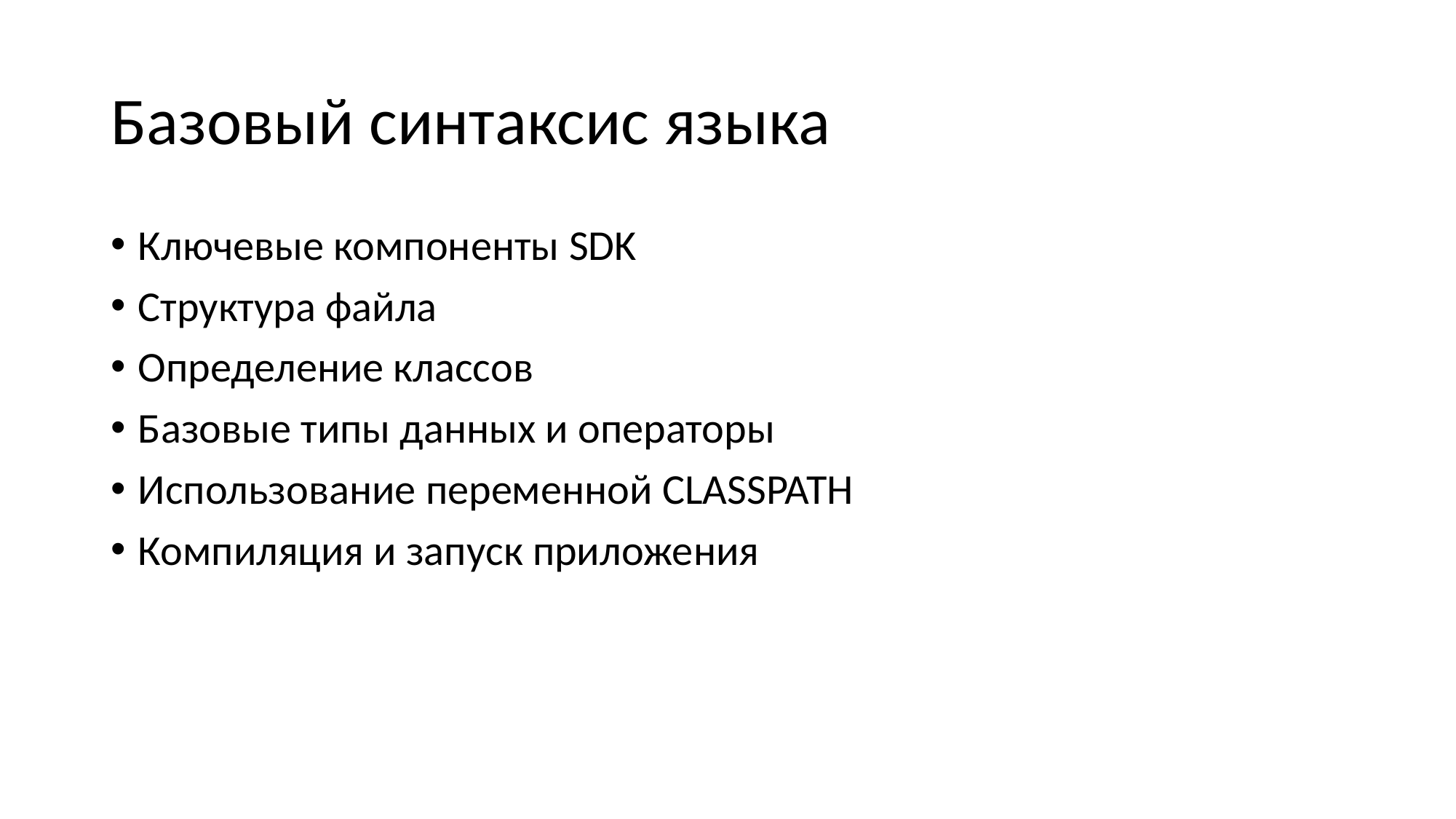

# Базовый синтаксис языка
Ключевые компоненты SDK
Структура файла
Определение классов
Базовые типы данных и операторы
Использование переменной CLASSPATH
Компиляция и запуск приложения